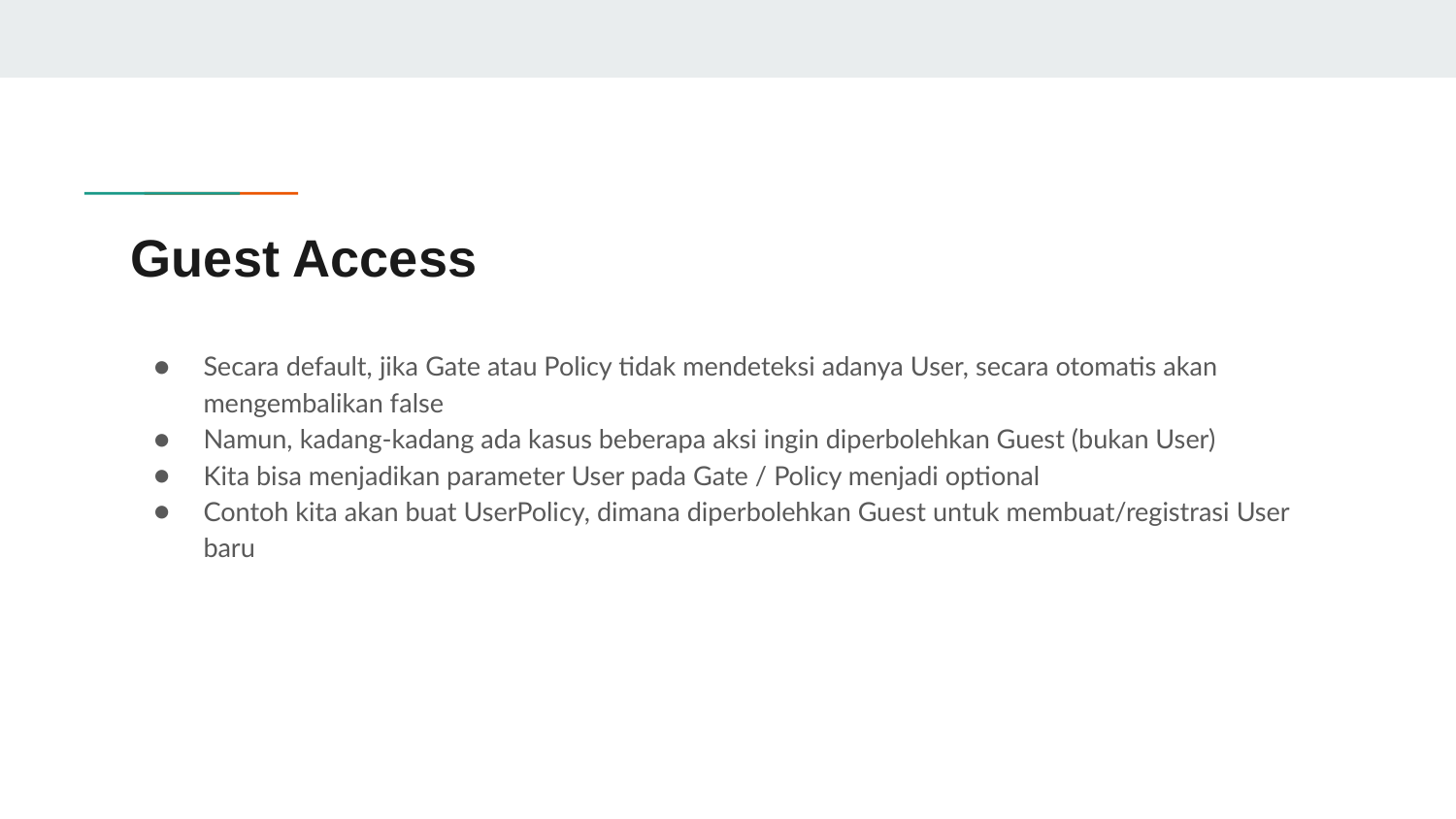

# Guest Access
Secara default, jika Gate atau Policy tidak mendeteksi adanya User, secara otomatis akan mengembalikan false
Namun, kadang-kadang ada kasus beberapa aksi ingin diperbolehkan Guest (bukan User)
Kita bisa menjadikan parameter User pada Gate / Policy menjadi optional
Contoh kita akan buat UserPolicy, dimana diperbolehkan Guest untuk membuat/registrasi User baru